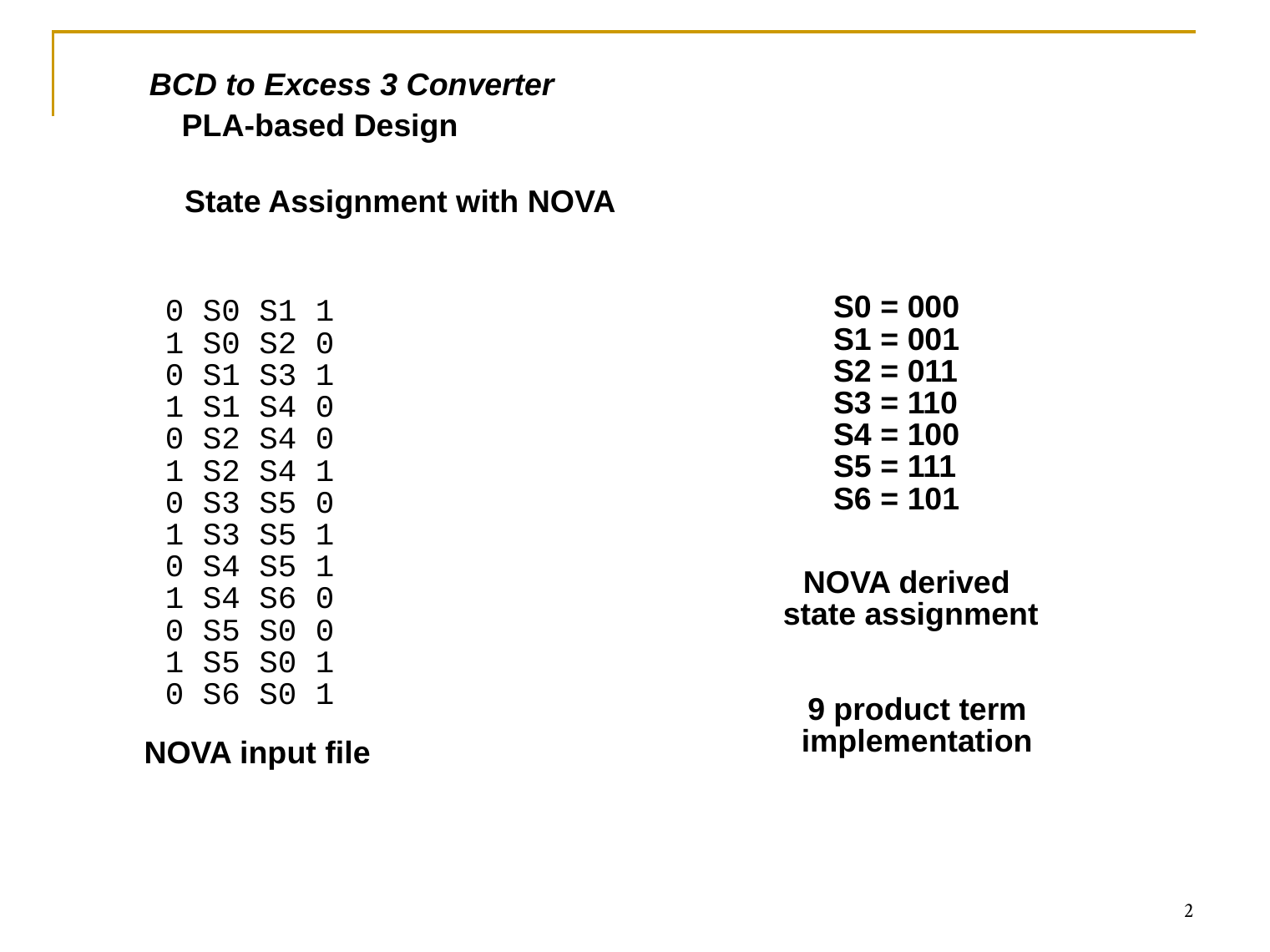

BCD to Excess 3 Converter
PLA-based Design
State Assignment with NOVA
S0 = 000
S1 = 001
S2 = 011
S3 = 110
S4 = 100
S5 = 111
S6 = 101
0 S0 S1 1
1 S0 S2 0
0 S1 S3 1
1 S1 S4 0
0 S2 S4 0
1 S2 S4 1
0 S3 S5 0
1 S3 S5 1
0 S4 S5 1
1 S4 S6 0
0 S5 S0 0
1 S5 S0 1
0 S6 S0 1
NOVA derived
state assignment
9 product term
implementation
NOVA input file
2